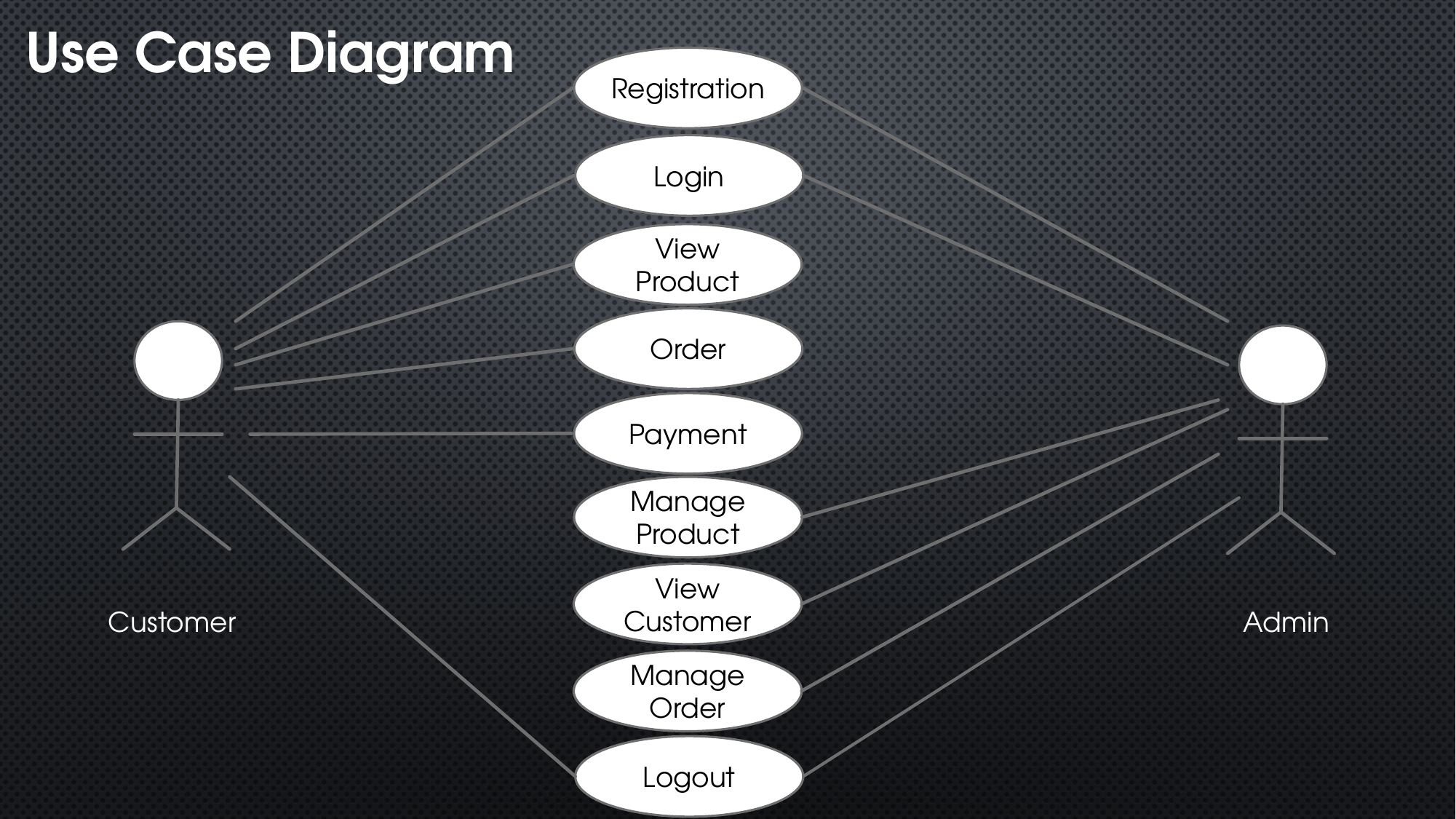

Use Case Diagram
Registration
Login
View
Product
Order

Payment
Manage
Product
View
Customer
Customer
Admin
Manage Order
Logout